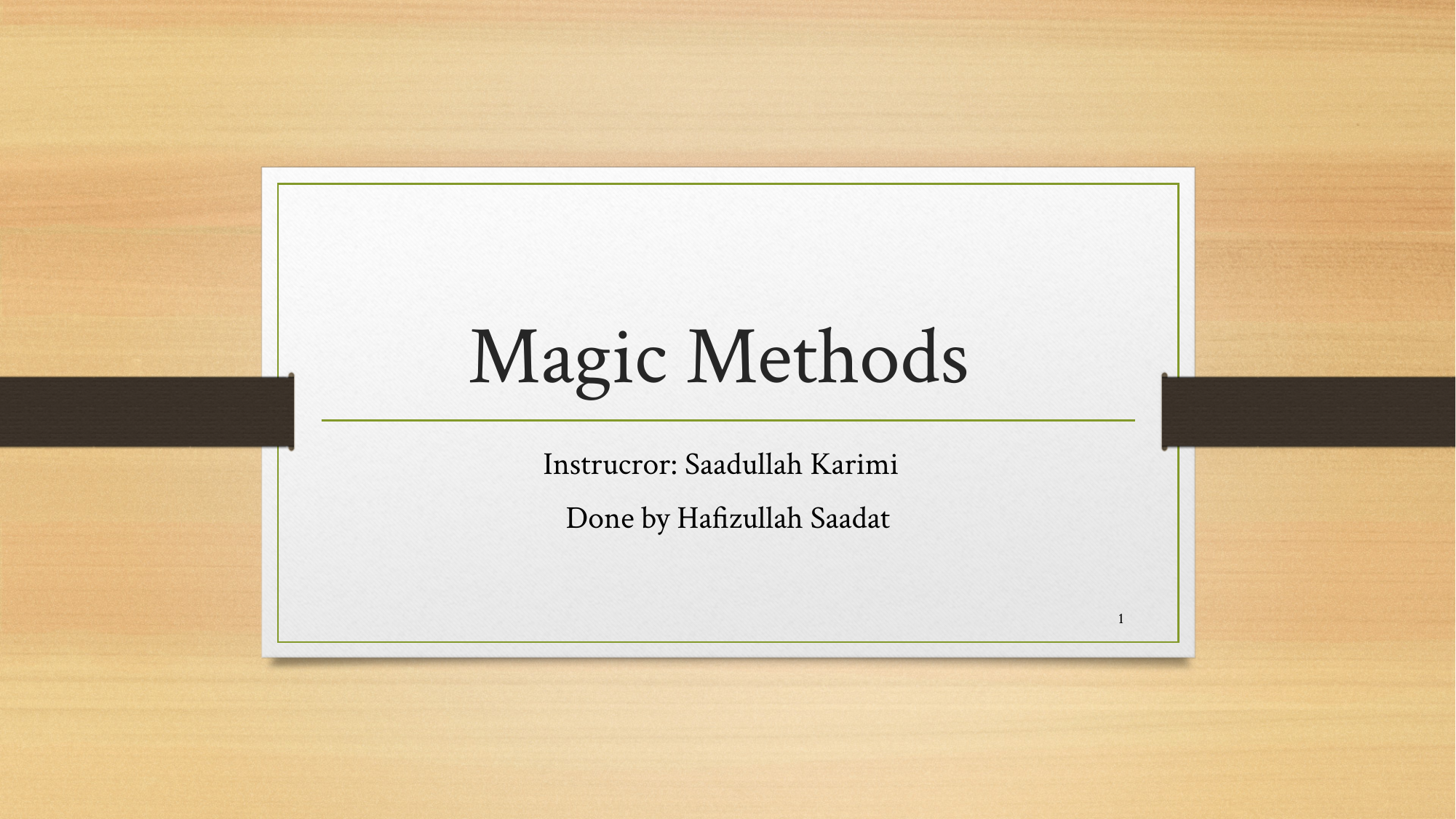

# Magic Methods
Instrucror: Saadullah Karimi
Done by Hafizullah Saadat
1